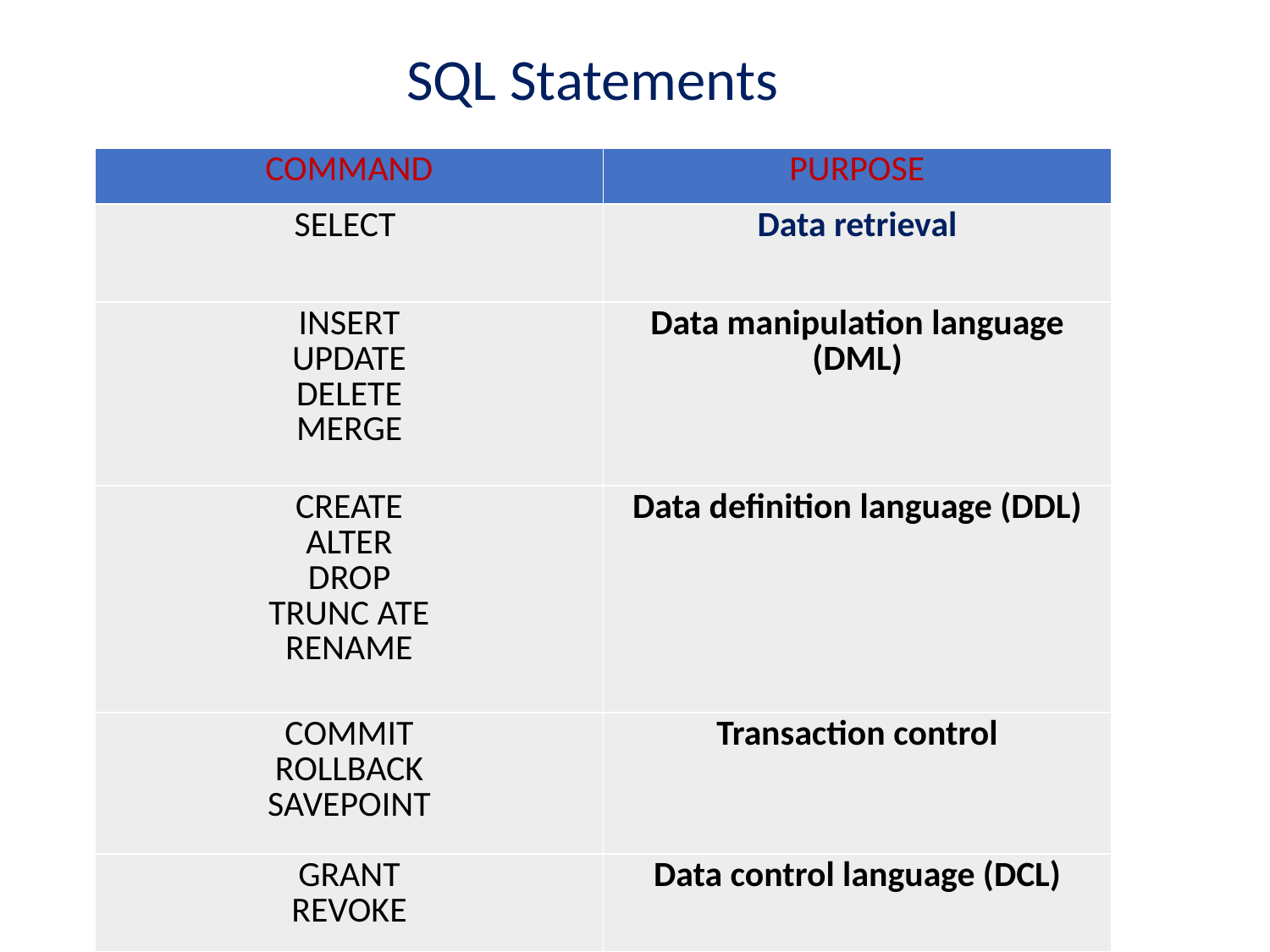

# SQL Statements
| COMMAND | PURPOSE |
| --- | --- |
| SELECT | Data retrieval |
| INSERT UPDATE DELETE MERGE | Data manipulation language (DML) |
| CREATE ALTER DROP TRUNC ATE RENAME | Data definition language (DDL) |
| COMMIT ROLLBACK SAVEPOINT | Transaction control |
| GRANT REVOKE | Data control language (DCL) |